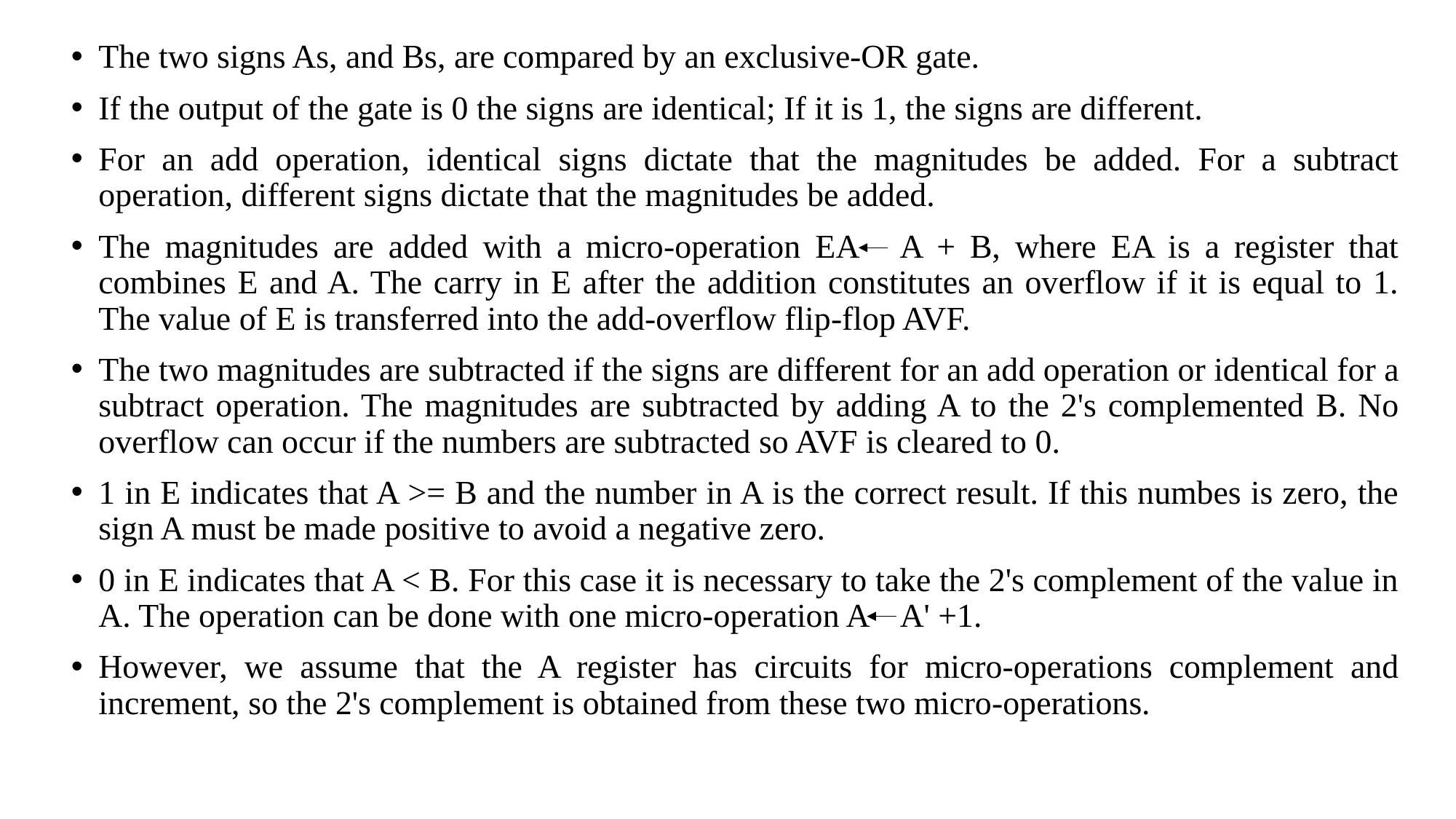

The two signs As, and Bs, are compared by an exclusive-OR gate.
If the output of the gate is 0 the signs are identical; If it is 1, the signs are different.
For an add operation, identical signs dictate that the magnitudes be added. For a subtract operation, different signs dictate that the magnitudes be added.
The magnitudes are added with a micro-operation EA   A + B, where EA is a register that combines E and A. The carry in E after the addition constitutes an overflow if it is equal to 1. The value of E is transferred into the add-overflow flip-flop AVF.
The two magnitudes are subtracted if the signs are different for an add operation or identical for a subtract operation. The magnitudes are subtracted by adding A to the 2's complemented B. No overflow can occur if the numbers are subtracted so AVF is cleared to 0.
1 in E indicates that A >= B and the number in A is the correct result. If this numbes is zero, the sign A must be made positive to avoid a negative zero.
0 in E indicates that A < B. For this case it is necessary to take the 2's complement of the value in A. The operation can be done with one micro-operation A    A' +1.
However, we assume that the A register has circuits for micro-operations complement and increment, so the 2's complement is obtained from these two micro-operations.